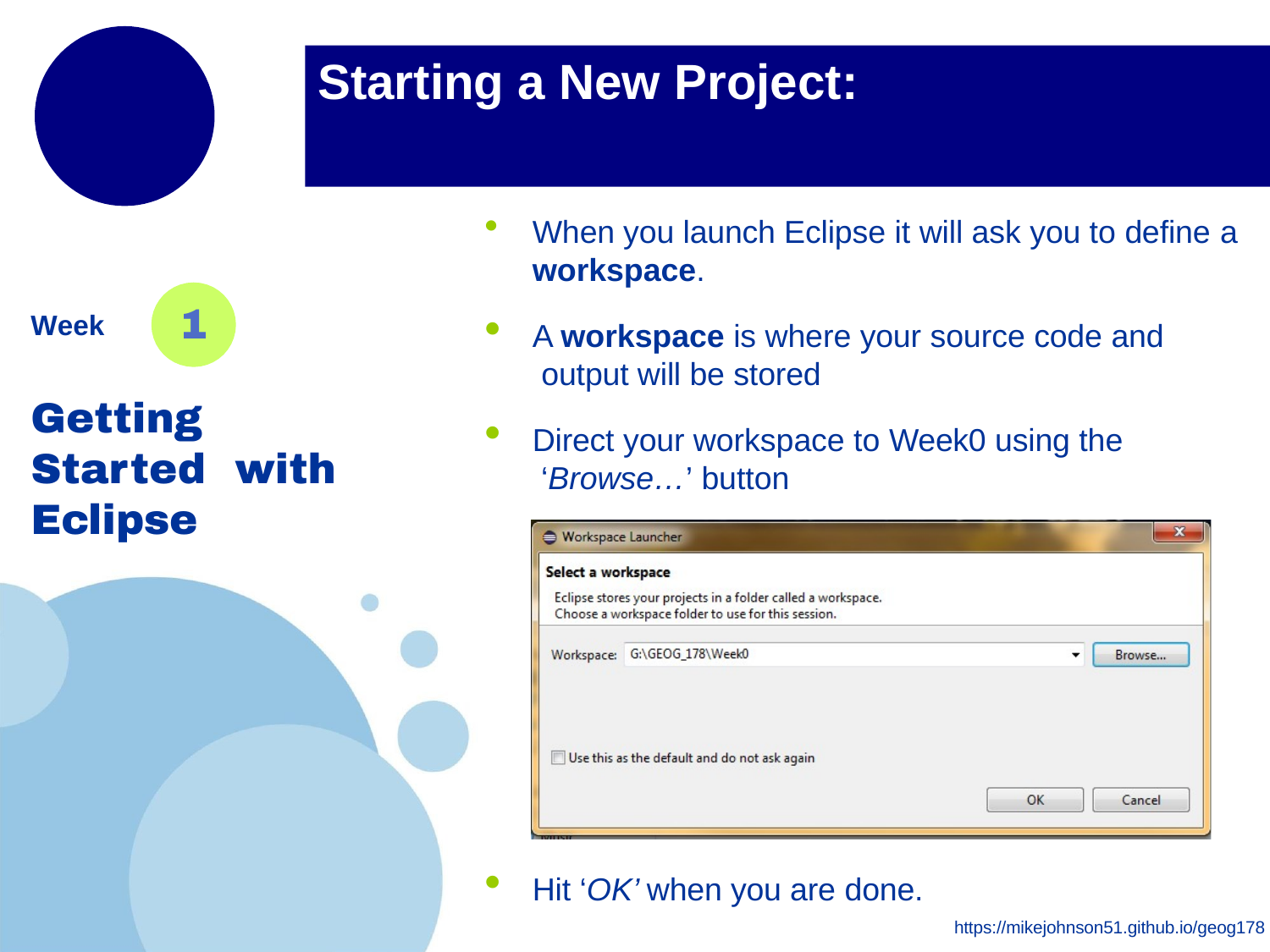

# Starting a New Project:
When you launch Eclipse it will ask you to define a
workspace.

1
Week
A workspace is where your source code and  output will be stored
Getting Started  with Eclipse
Direct your workspace to Week0 using the  ‘Browse…’ button

Hit ‘OK’ when you are done.
https://mikejohnson51.github.io/geog178